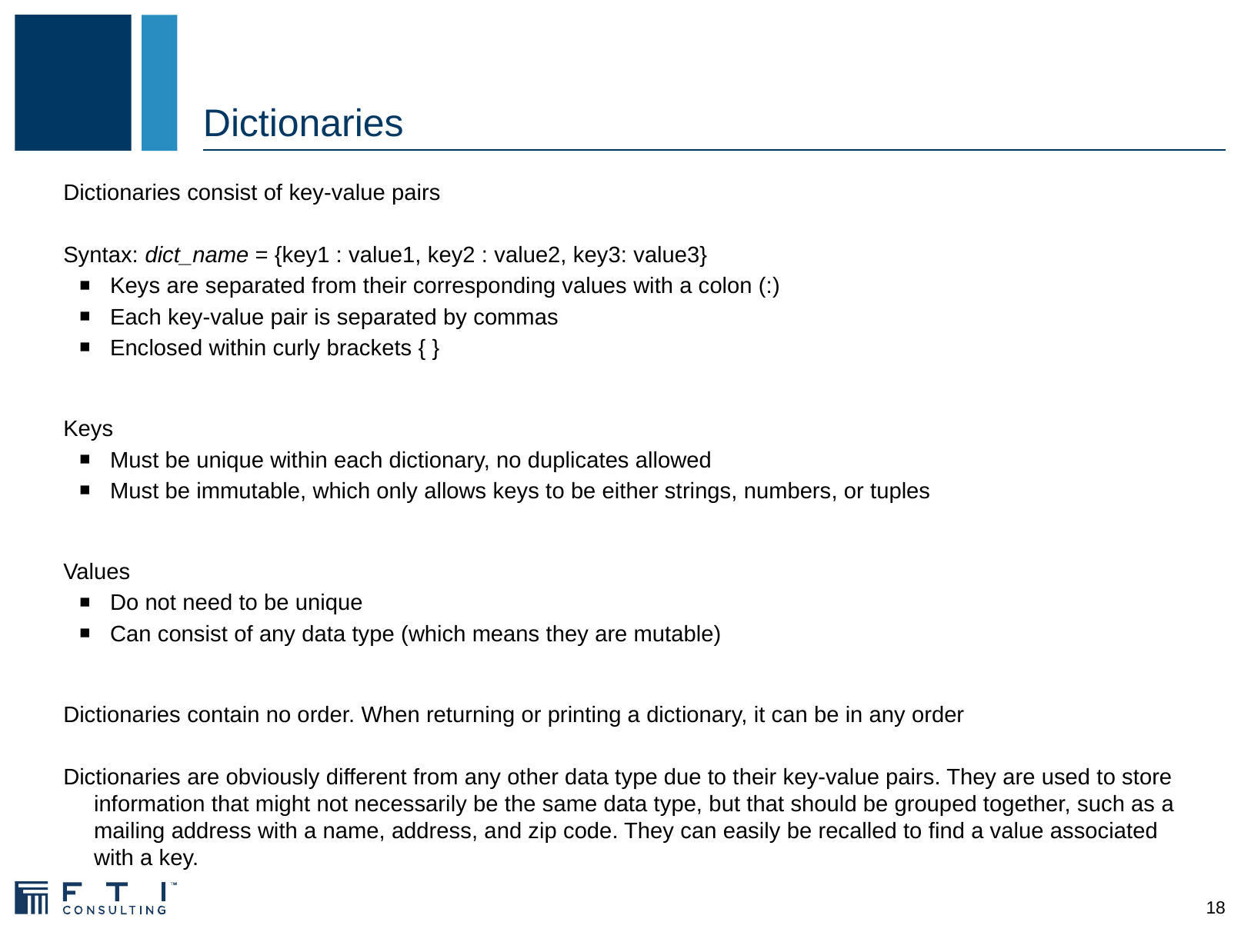

# Dictionaries
Dictionaries consist of key-value pairs

Syntax: dict_name = {key1 : value1, key2 : value2, key3: value3}
Keys are separated from their corresponding values with a colon (:)
Each key-value pair is separated by commas
Enclosed within curly brackets { }

Keys
Must be unique within each dictionary, no duplicates allowed
Must be immutable, which only allows keys to be either strings, numbers, or tuples

Values
Do not need to be unique
Can consist of any data type (which means they are mutable)

Dictionaries contain no order. When returning or printing a dictionary, it can be in any order

Dictionaries are obviously different from any other data type due to their key-value pairs. They are used to store information that might not necessarily be the same data type, but that should be grouped together, such as a mailing address with a name, address, and zip code. They can easily be recalled to find a value associated with a key.
18